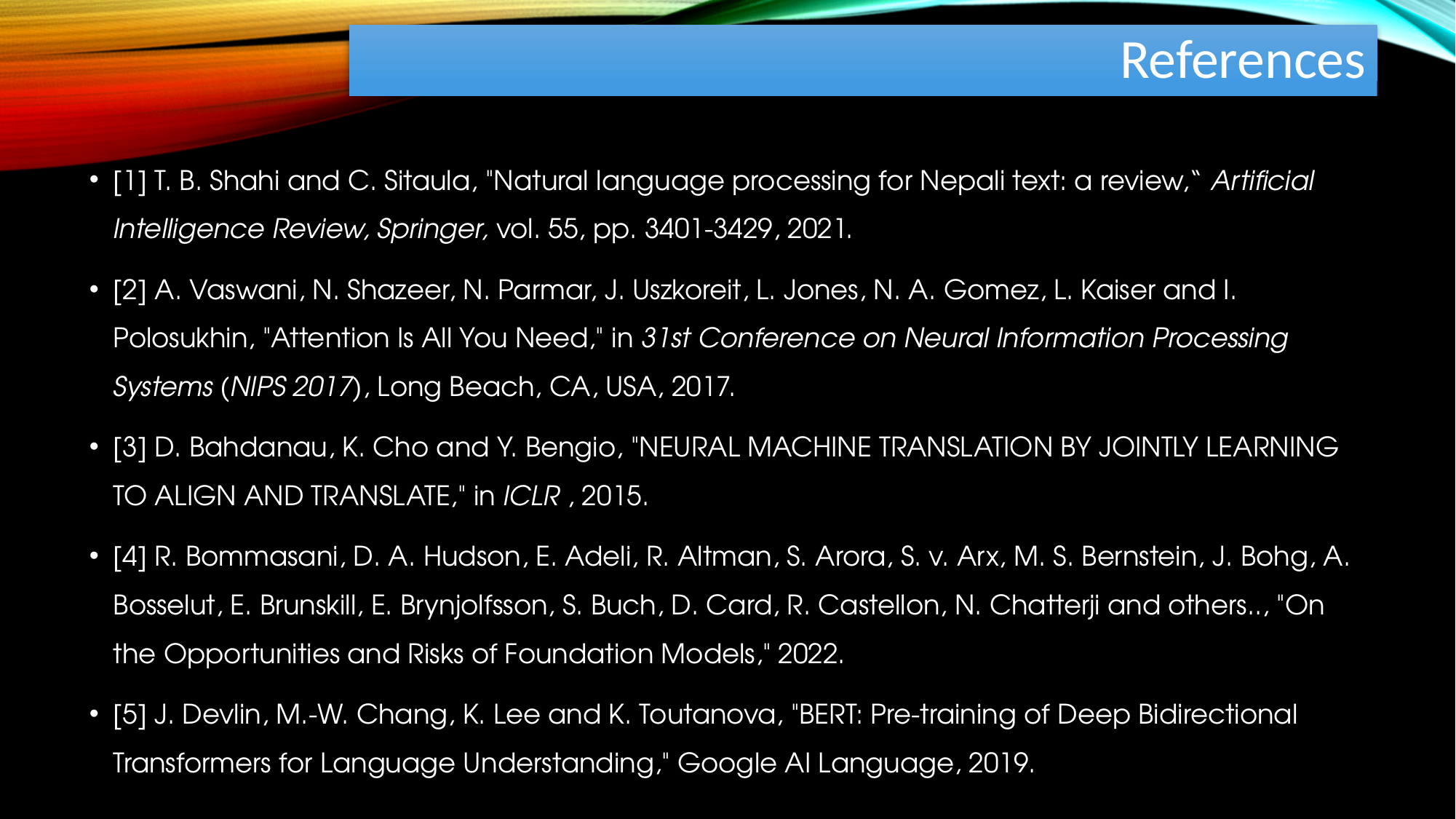

# References
[1] T. B. Shahi and C. Sitaula, "Natural language processing for Nepali text: a review,“ Artificial Intelligence Review, Springer, vol. 55, pp. 3401-3429, 2021.
[2] A. Vaswani, N. Shazeer, N. Parmar, J. Uszkoreit, L. Jones, N. A. Gomez, L. Kaiser and I. Polosukhin, "Attention Is All You Need," in 31st Conference on Neural Information Processing Systems (NIPS 2017), Long Beach, CA, USA, 2017.
[3] D. Bahdanau, K. Cho and Y. Bengio, "NEURAL MACHINE TRANSLATION BY JOINTLY LEARNING TO ALIGN AND TRANSLATE," in ICLR , 2015.
[4] R. Bommasani, D. A. Hudson, E. Adeli, R. Altman, S. Arora, S. v. Arx, M. S. Bernstein, J. Bohg, A. Bosselut, E. Brunskill, E. Brynjolfsson, S. Buch, D. Card, R. Castellon, N. Chatterji and others.., "On the Opportunities and Risks of Foundation Models," 2022.
[5] J. Devlin, M.-W. Chang, K. Lee and K. Toutanova, "BERT: Pre-training of Deep Bidirectional Transformers for Language Understanding," Google AI Language, 2019.